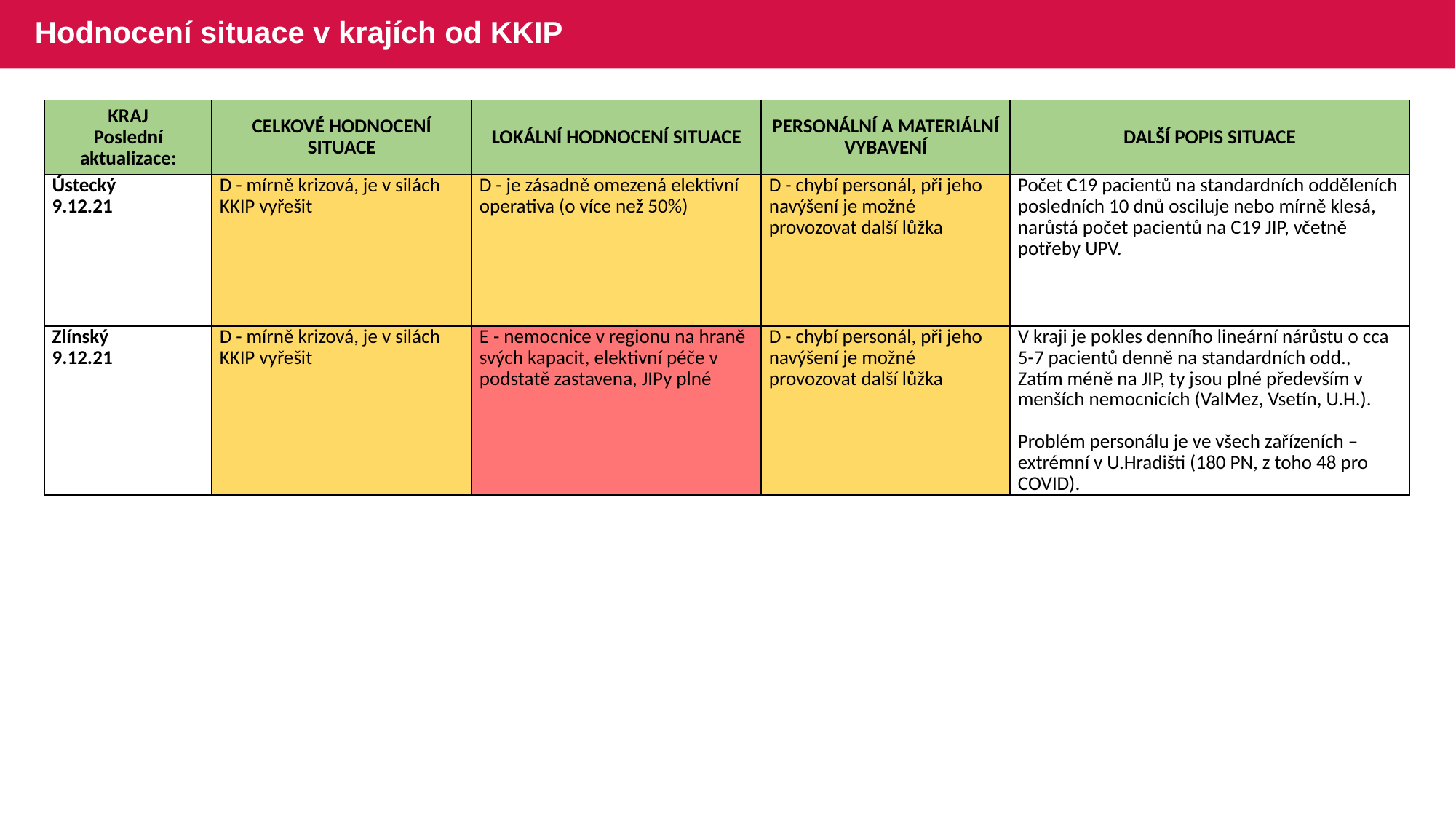

# Hodnocení situace v krajích od KKIP
| KRAJ Poslední aktualizace: | CELKOVÉ HODNOCENÍ SITUACE | LOKÁLNÍ HODNOCENÍ SITUACE | PERSONÁLNÍ A MATERIÁLNÍ VYBAVENÍ | DALŠÍ POPIS SITUACE |
| --- | --- | --- | --- | --- |
| Ústecký 9.12.21 | D - mírně krizová, je v silách KKIP vyřešit | D - je zásadně omezená elektivní operativa (o více než 50%) | D - chybí personál, při jeho navýšení je možné provozovat další lůžka | Počet C19 pacientů na standardních odděleních posledních 10 dnů osciluje nebo mírně klesá, narůstá počet pacientů na C19 JIP, včetně potřeby UPV. |
| Zlínský 9.12.21 | D - mírně krizová, je v silách KKIP vyřešit | E - nemocnice v regionu na hraně svých kapacit, elektivní péče v podstatě zastavena, JIPy plné | D - chybí personál, při jeho navýšení je možné provozovat další lůžka | V kraji je pokles denního lineární nárůstu o cca 5-7 pacientů denně na standardních odd., Zatím méně na JIP, ty jsou plné především v menších nemocnicích (ValMez, Vsetín, U.H.). Problém personálu je ve všech zařízeních – extrémní v U.Hradišti (180 PN, z toho 48 pro COVID). |